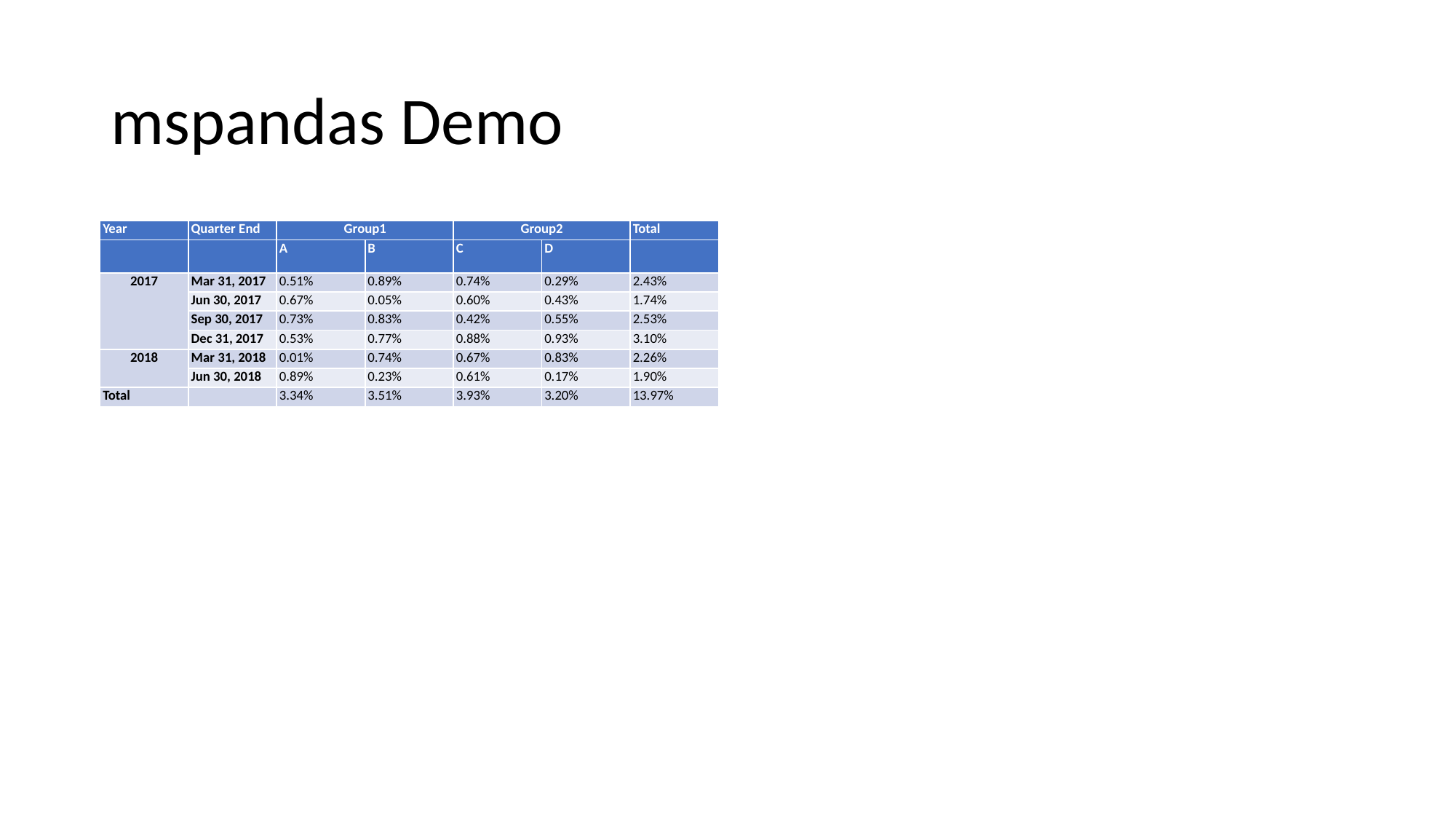

# mspandas Demo
| Year | Quarter End | Group1 | Group1 | Group2 | Group2 | Total |
| --- | --- | --- | --- | --- | --- | --- |
|  |  | A | B | C | D |  |
| 2017 | Mar 31, 2017 | 0.51% | 0.89% | 0.74% | 0.29% | 2.43% |
| 2017 | Jun 30, 2017 | 0.67% | 0.05% | 0.60% | 0.43% | 1.74% |
| 2017 | Sep 30, 2017 | 0.73% | 0.83% | 0.42% | 0.55% | 2.53% |
| 2017 | Dec 31, 2017 | 0.53% | 0.77% | 0.88% | 0.93% | 3.10% |
| 2018 | Mar 31, 2018 | 0.01% | 0.74% | 0.67% | 0.83% | 2.26% |
| 2018 | Jun 30, 2018 | 0.89% | 0.23% | 0.61% | 0.17% | 1.90% |
| Total |  | 3.34% | 3.51% | 3.93% | 3.20% | 13.97% |